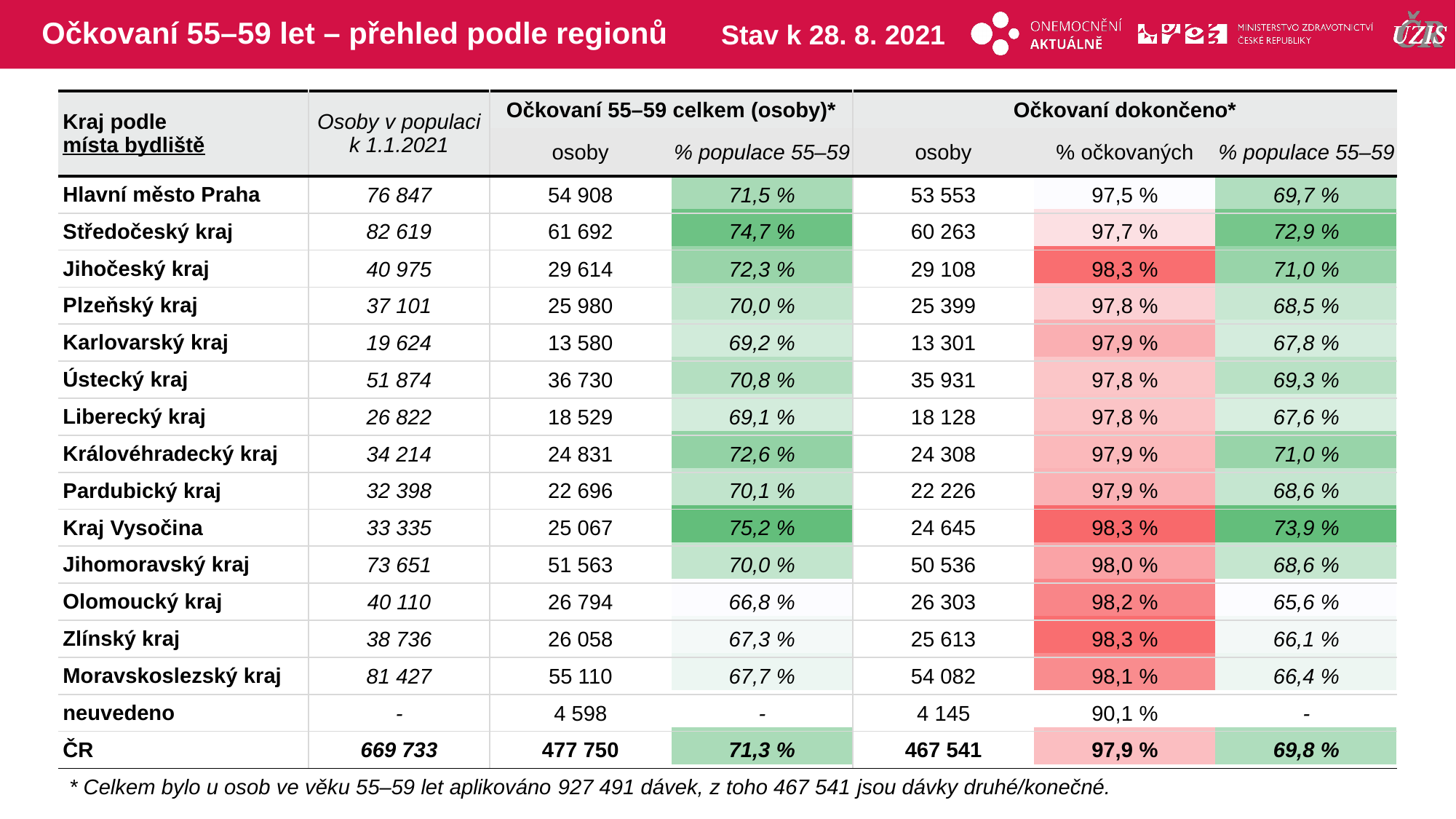

# Očkovaní 55–59 let – přehled podle regionů
Stav k 28. 8. 2021
| Kraj podle místa bydliště | Osoby v populaci k 1.1.2021 | Očkovaní 55–59 celkem (osoby)\* |  | Očkovaní dokončeno\* |  |  |
| --- | --- | --- | --- | --- | --- | --- |
|  |  | osoby | % populace 55–59 | osoby | % očkovaných | % populace 55–59 |
| Hlavní město Praha | 76 847 | 54 908 | 71,5 % | 53 553 | 97,5 % | 69,7 % |
| Středočeský kraj | 82 619 | 61 692 | 74,7 % | 60 263 | 97,7 % | 72,9 % |
| Jihočeský kraj | 40 975 | 29 614 | 72,3 % | 29 108 | 98,3 % | 71,0 % |
| Plzeňský kraj | 37 101 | 25 980 | 70,0 % | 25 399 | 97,8 % | 68,5 % |
| Karlovarský kraj | 19 624 | 13 580 | 69,2 % | 13 301 | 97,9 % | 67,8 % |
| Ústecký kraj | 51 874 | 36 730 | 70,8 % | 35 931 | 97,8 % | 69,3 % |
| Liberecký kraj | 26 822 | 18 529 | 69,1 % | 18 128 | 97,8 % | 67,6 % |
| Královéhradecký kraj | 34 214 | 24 831 | 72,6 % | 24 308 | 97,9 % | 71,0 % |
| Pardubický kraj | 32 398 | 22 696 | 70,1 % | 22 226 | 97,9 % | 68,6 % |
| Kraj Vysočina | 33 335 | 25 067 | 75,2 % | 24 645 | 98,3 % | 73,9 % |
| Jihomoravský kraj | 73 651 | 51 563 | 70,0 % | 50 536 | 98,0 % | 68,6 % |
| Olomoucký kraj | 40 110 | 26 794 | 66,8 % | 26 303 | 98,2 % | 65,6 % |
| Zlínský kraj | 38 736 | 26 058 | 67,3 % | 25 613 | 98,3 % | 66,1 % |
| Moravskoslezský kraj | 81 427 | 55 110 | 67,7 % | 54 082 | 98,1 % | 66,4 % |
| neuvedeno | - | 4 598 | - | 4 145 | 90,1 % | - |
| ČR | 669 733 | 477 750 | 71,3 % | 467 541 | 97,9 % | 69,8 % |
|  |  |  |  |  |  |
| --- | --- | --- | --- | --- | --- |
|  |  |  |  |  |  |
|  |  |  |  |  |  |
|  |  |  |  |  |  |
|  |  |  |  |  |  |
|  |  |  |  |  |  |
|  |  |  |  |  |  |
|  |  |  |  |  |  |
|  |  |  |  |  |  |
|  |  |  |  |  |  |
|  |  |  |  |  |  |
|  |  |  |  |  |  |
|  |  |  |  |  |  |
|  |  |  |  |  |  |
|  |  |  |  |  |  |
|  |  |  |  |  |  |
* Celkem bylo u osob ve věku 55–59 let aplikováno 927 491 dávek, z toho 467 541 jsou dávky druhé/konečné.